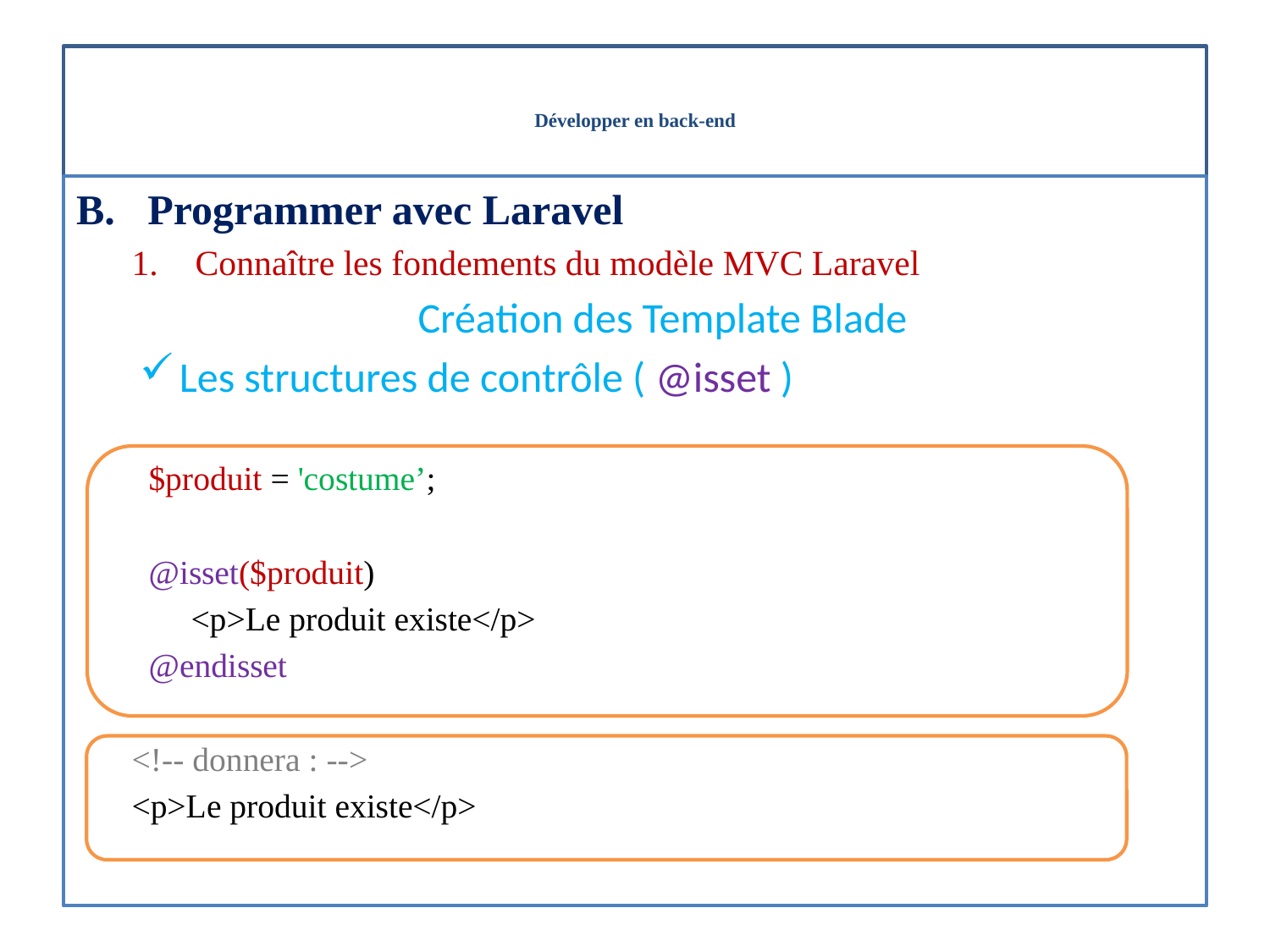

# Développer en back-end
Programmer avec Laravel
Connaître les fondements du modèle MVC Laravel
Création des Template Blade
Les structures de contrôle ( @isset )

  $produit = 'costume’;

  @isset($produit)
       <p>Le produit existe</p>
  @endisset

<!-- donnera : -->
<p>Le produit existe</p>